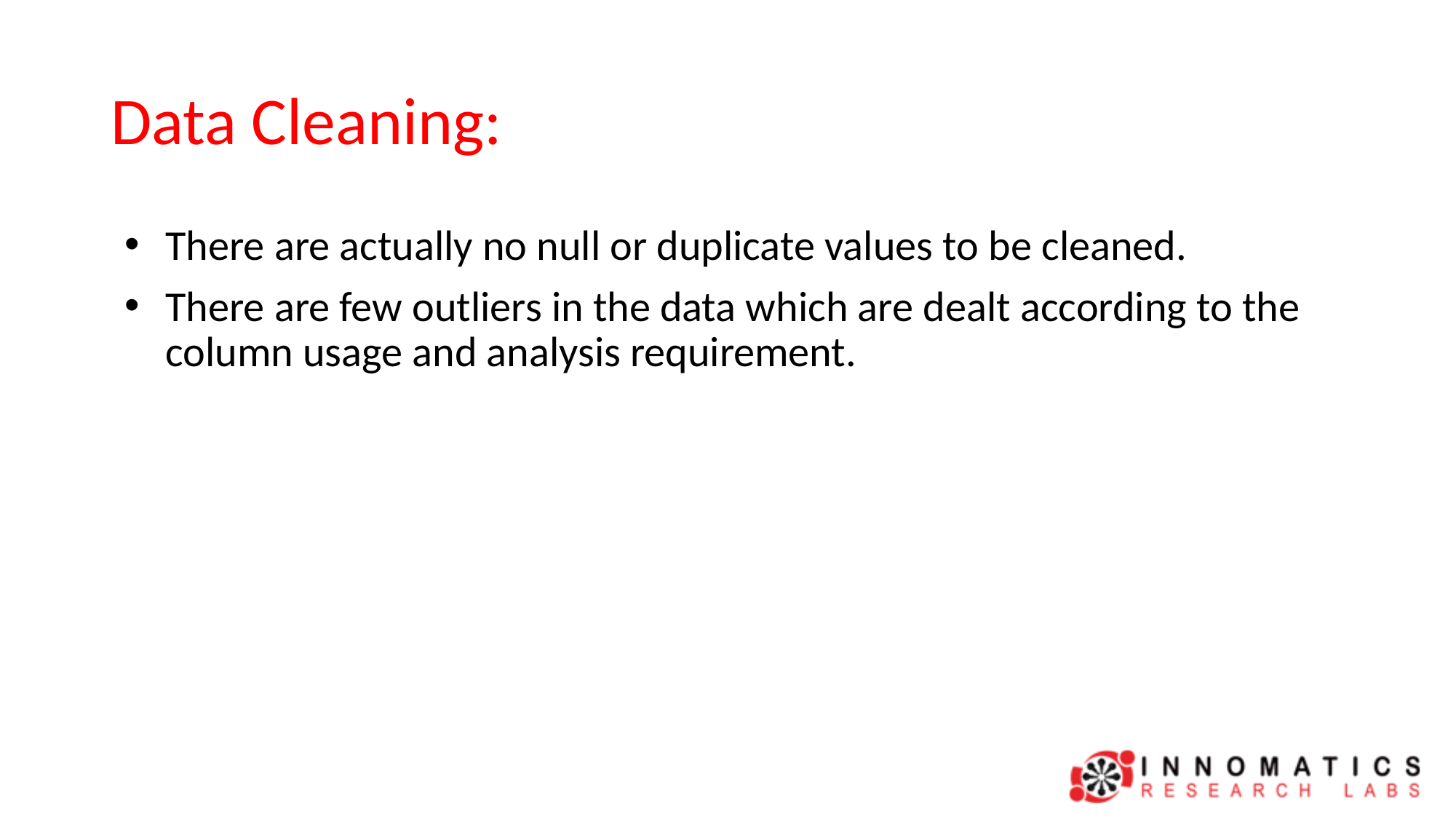

# Data Cleaning:
There are actually no null or duplicate values to be cleaned.
There are few outliers in the data which are dealt according to the column usage and analysis requirement.